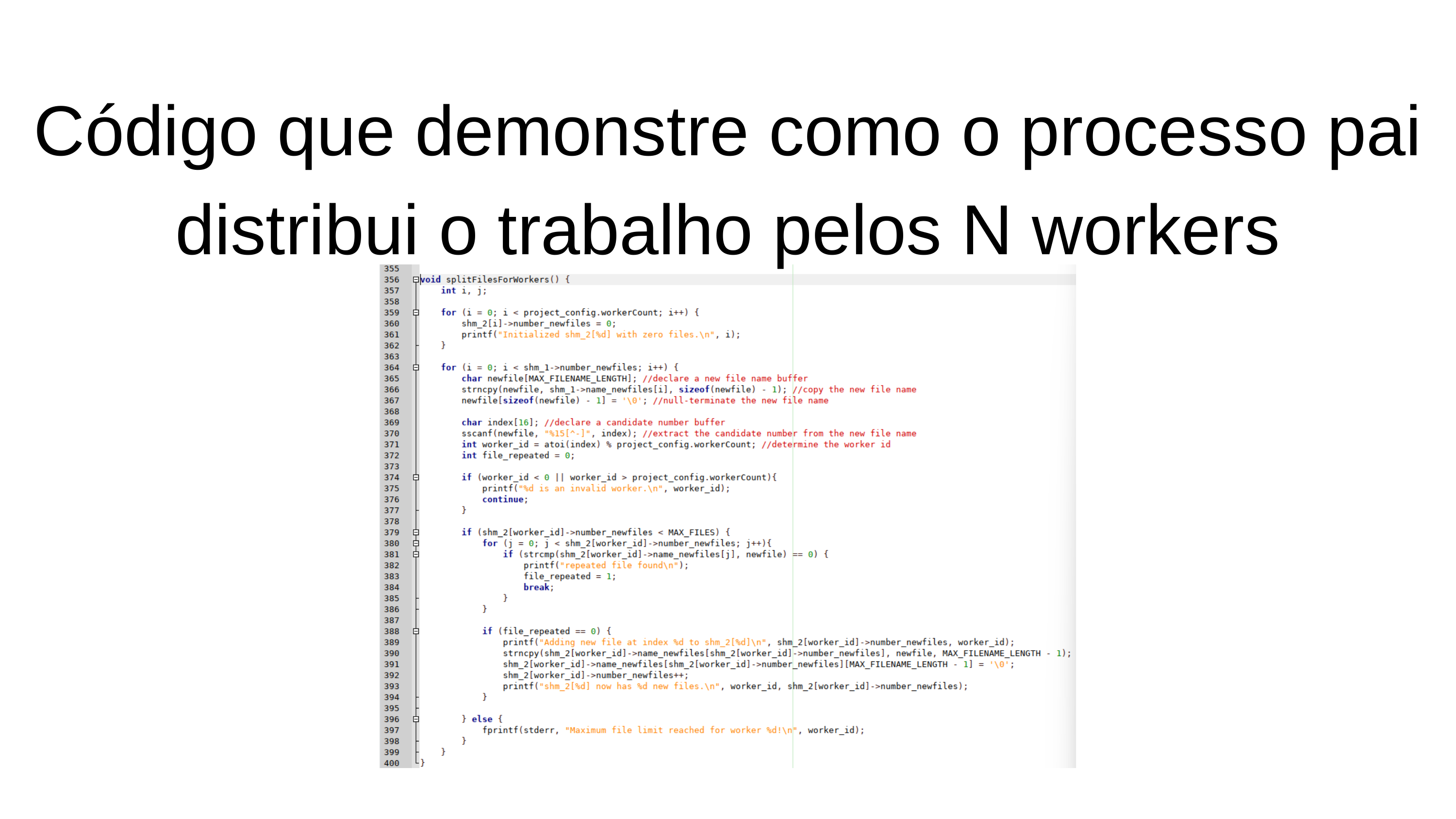

Código que demonstre como o processo pai distribui o trabalho pelos N workers